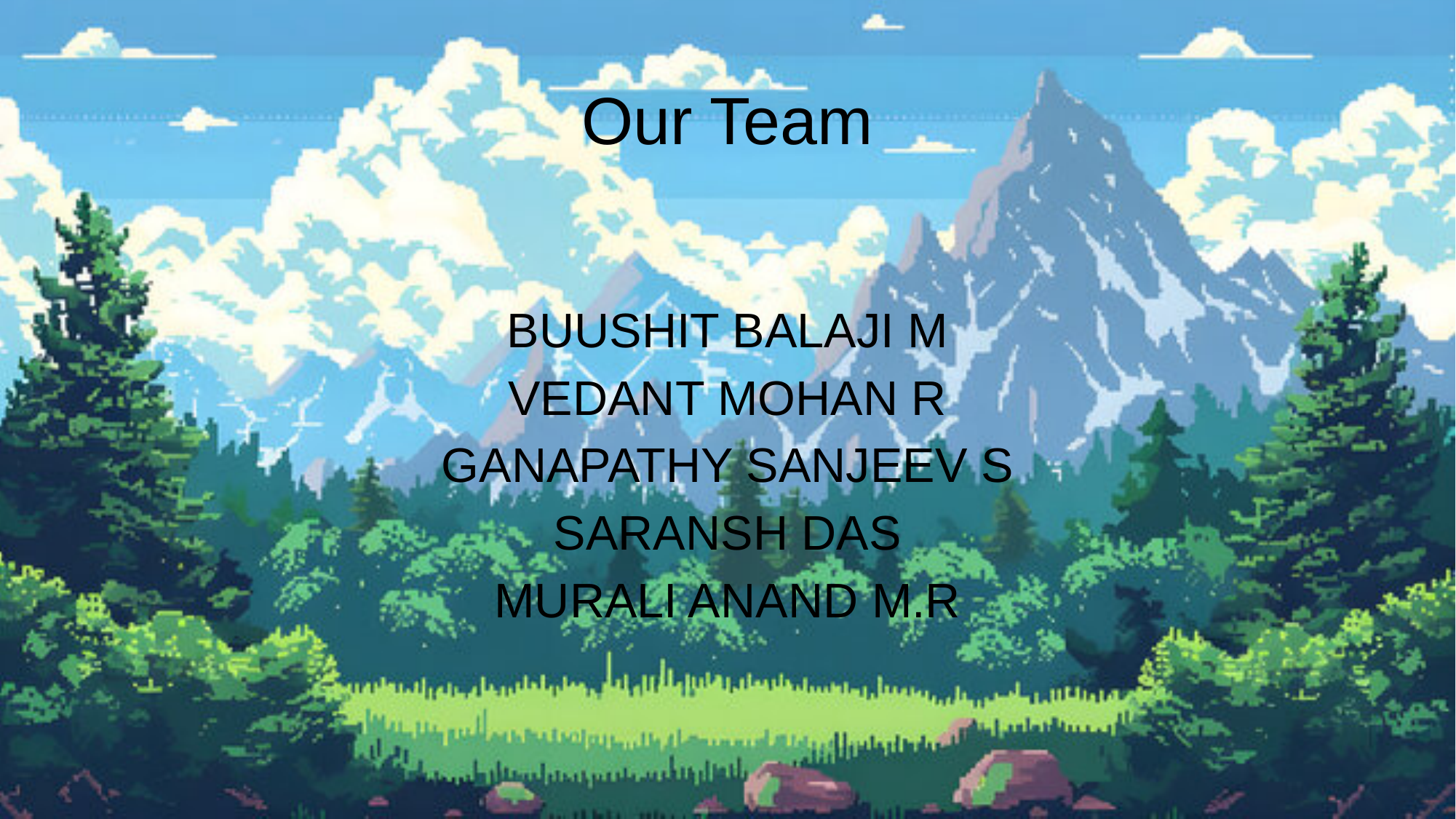

# Our Team
BUUSHIT BALAJI M
VEDANT MOHAN R
GANAPATHY SANJEEV S
SARANSH DAS
MURALI ANAND M.R